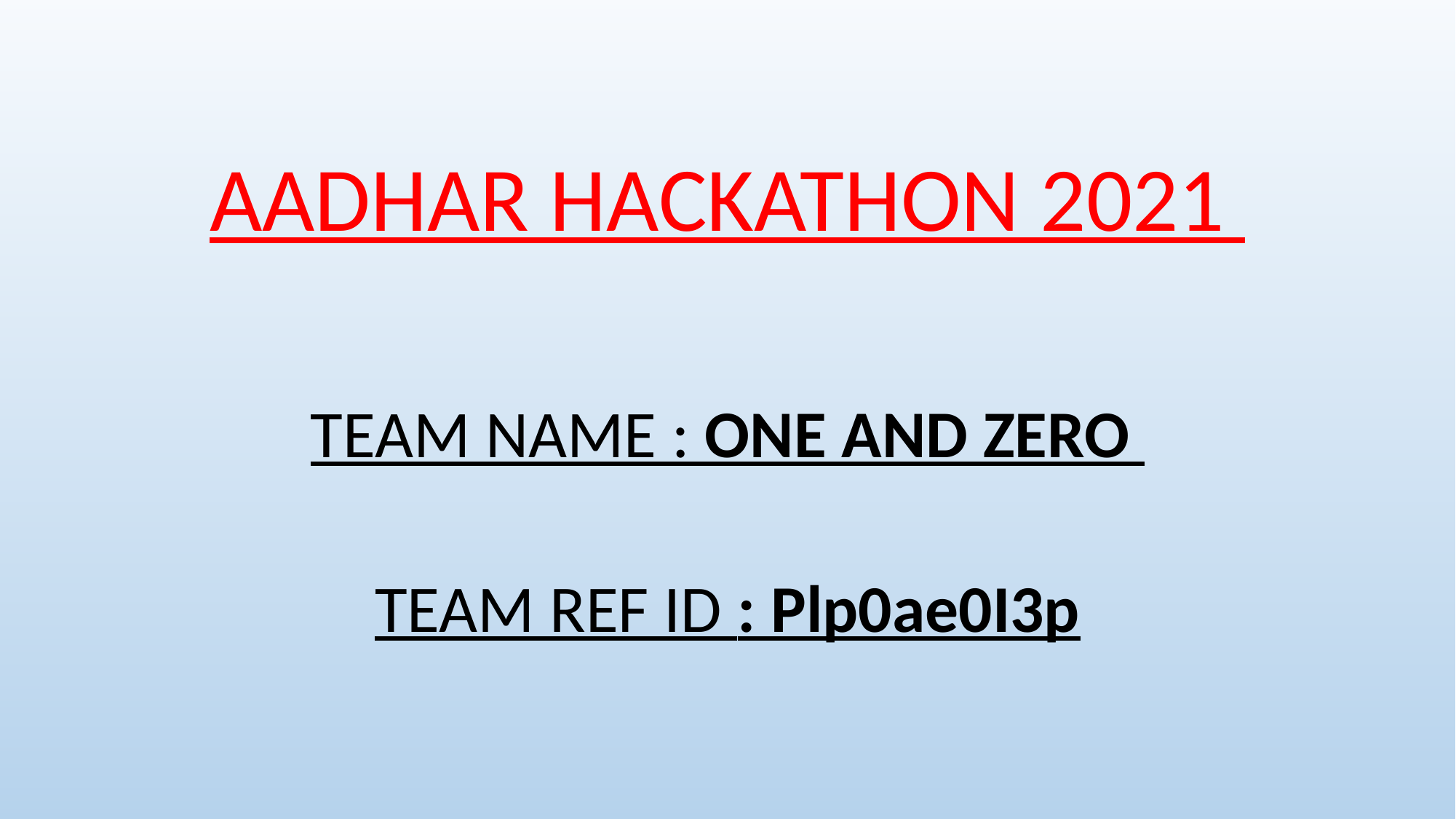

# AADHAR HACKATHON 2021
TEAM NAME : ONE AND ZERO

TEAM REF ID : Plp0ae0I3p